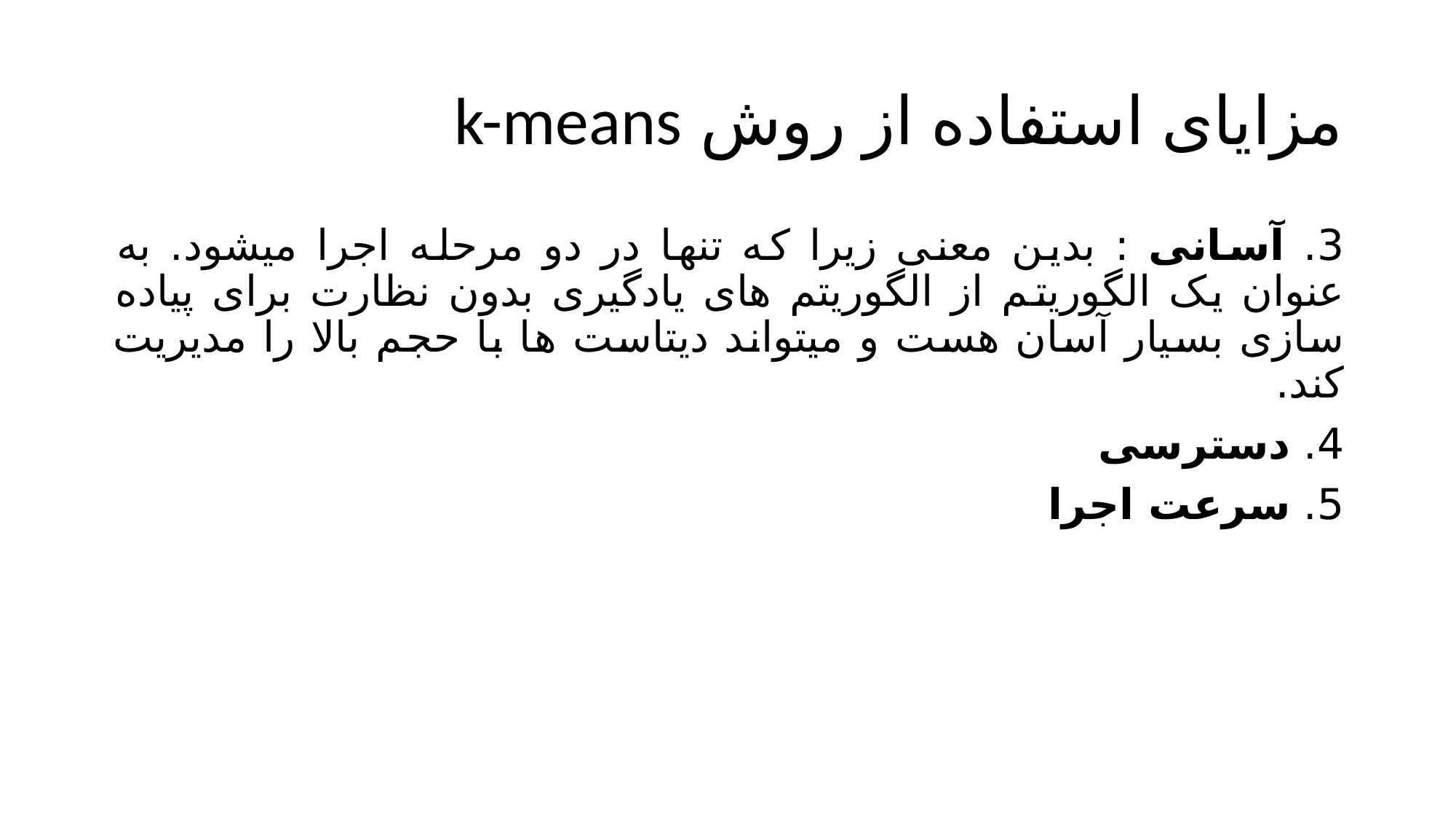

# مزایای استفاده از روش k-means
3. آسانی : بدین معنی زیرا که تنها در دو مرحله اجرا میشود. به عنوان یک الگوریتم از الگوریتم های یادگیری بدون نظارت برای پیاده سازی بسیار آسان هست و میتواند دیتاست ها با حجم بالا را مدیریت کند.
4. دسترسی
5. سرعت اجرا